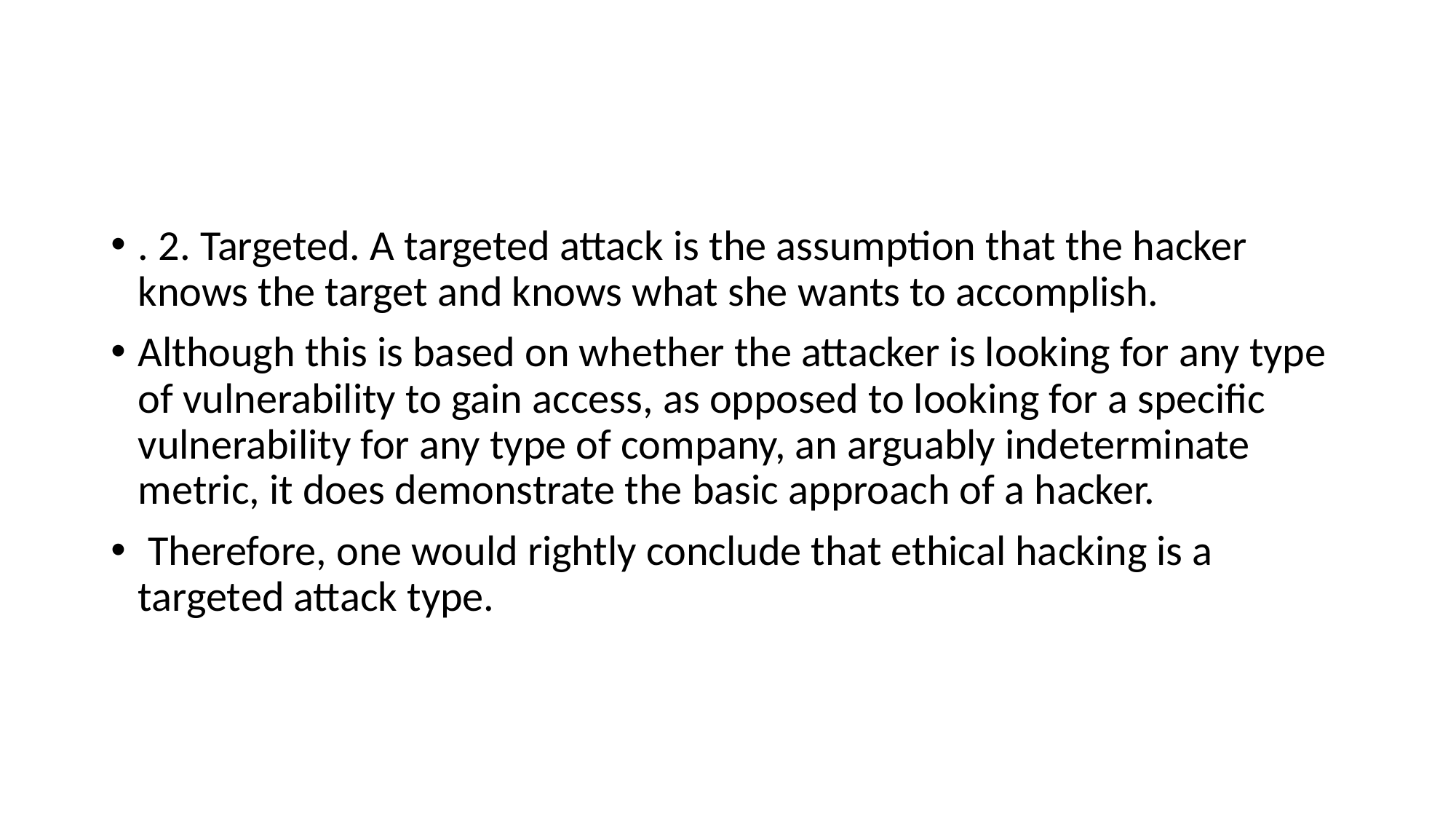

#
. 2. Targeted. A targeted attack is the assumption that the hacker knows the target and knows what she wants to accomplish.
Although this is based on whether the attacker is looking for any type of vulnerability to gain access, as opposed to looking for a specific vulnerability for any type of company, an arguably indeterminate metric, it does demonstrate the basic approach of a hacker.
 Therefore, one would rightly conclude that ethical hacking is a targeted attack type.